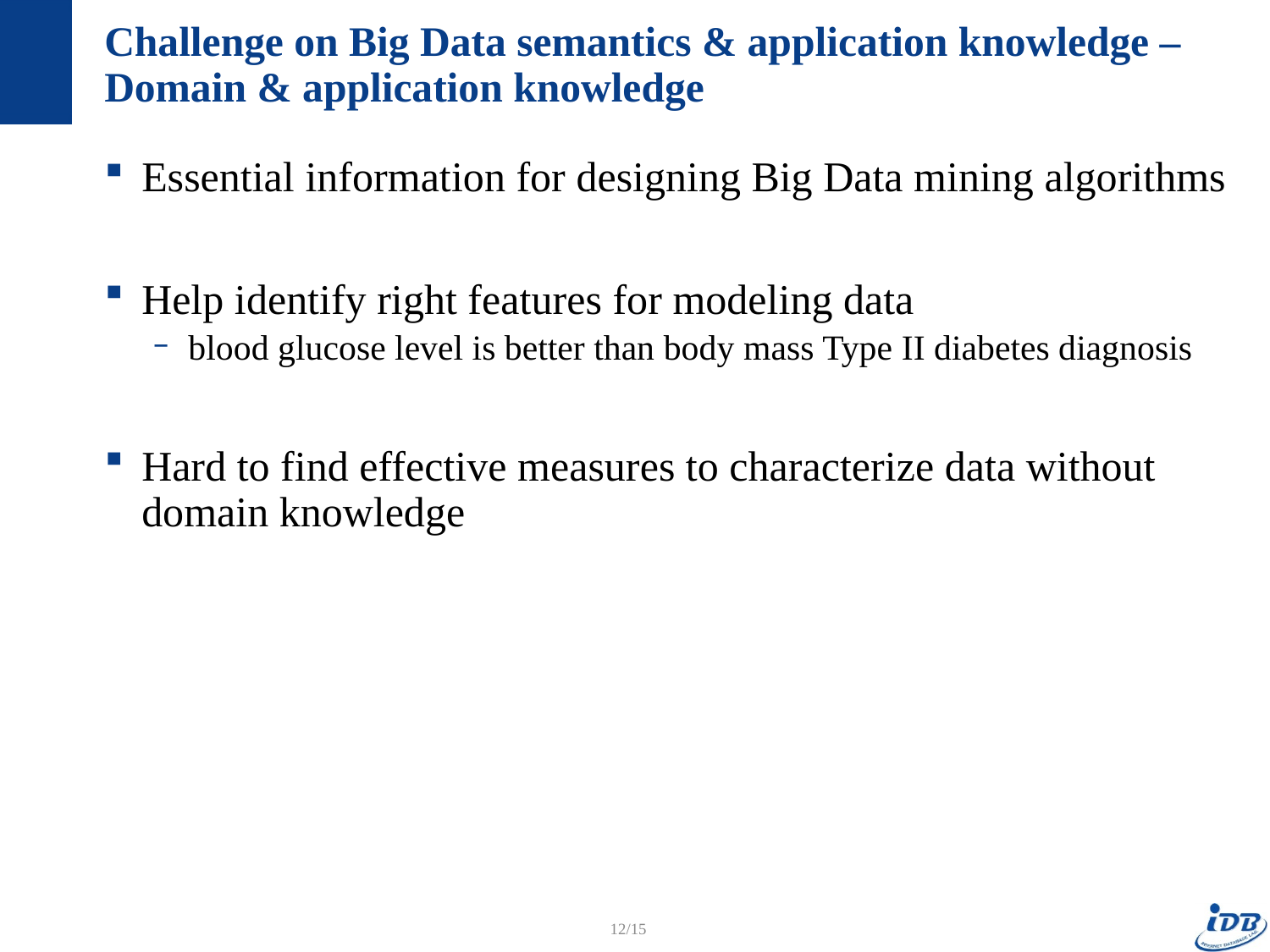

# Challenge on Big Data semantics & application knowledge – Domain & application knowledge
Essential information for designing Big Data mining algorithms

Help identify right features for modeling data
blood glucose level is better than body mass Type II diabetes diagnosis

Hard to find effective measures to characterize data without      domain knowledge

12/15